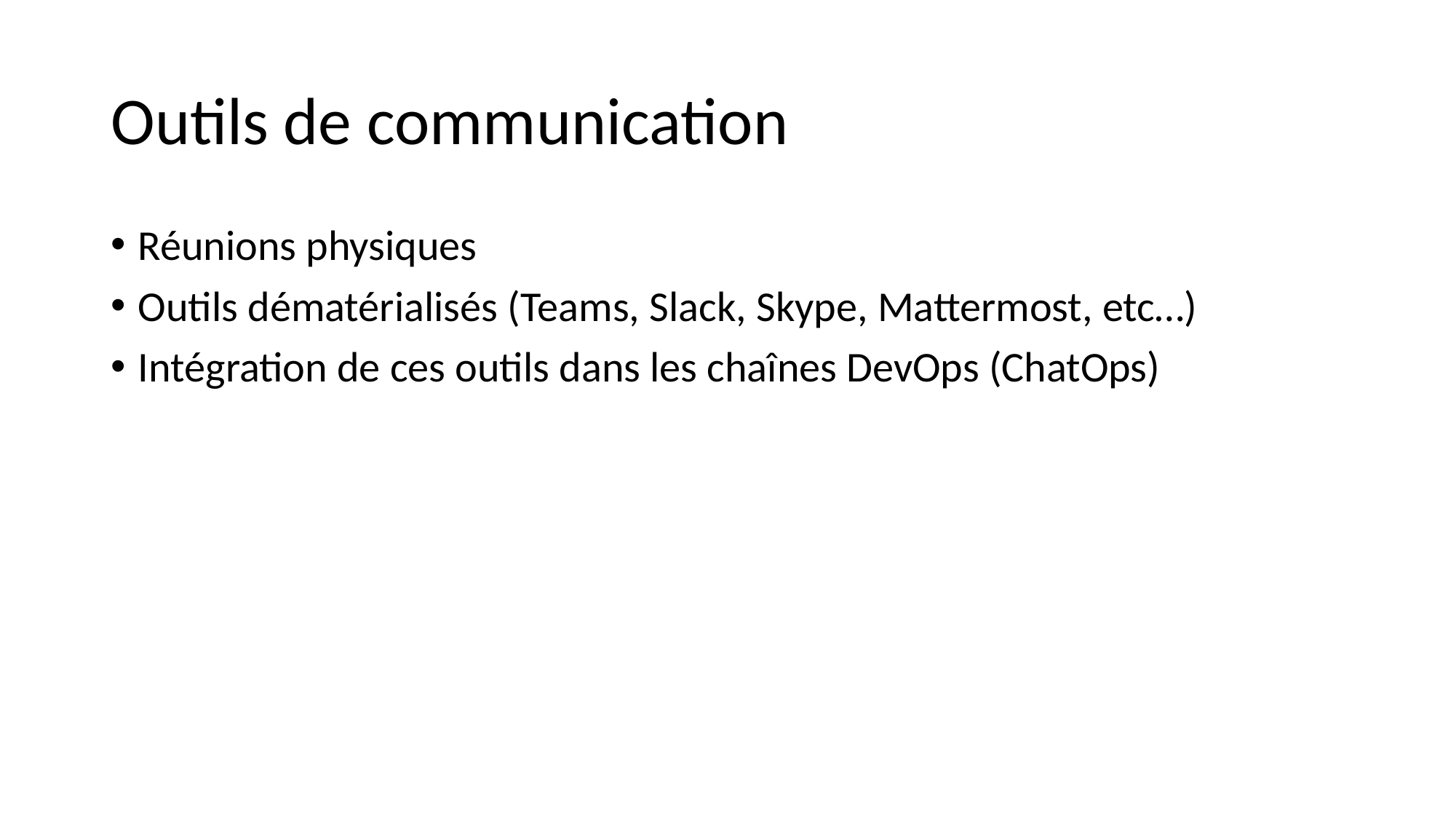

# Outils de communication
Réunions physiques
Outils dématérialisés (Teams, Slack, Skype, Mattermost, etc…)
Intégration de ces outils dans les chaînes DevOps (ChatOps)